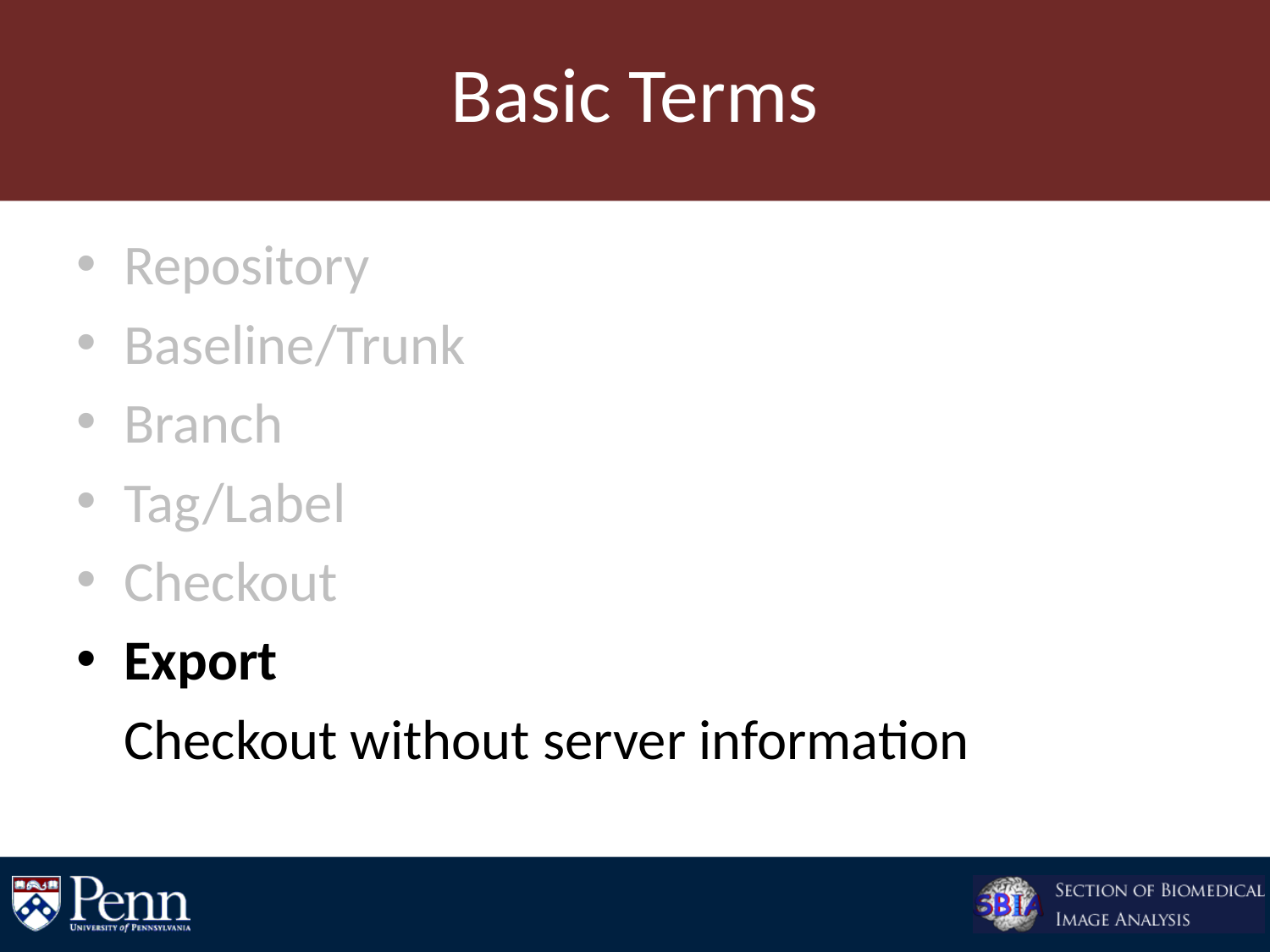

# Basic Terms
Repository
Baseline/Trunk
Branch
Tag/Label
Checkout
Export
	Checkout without server information